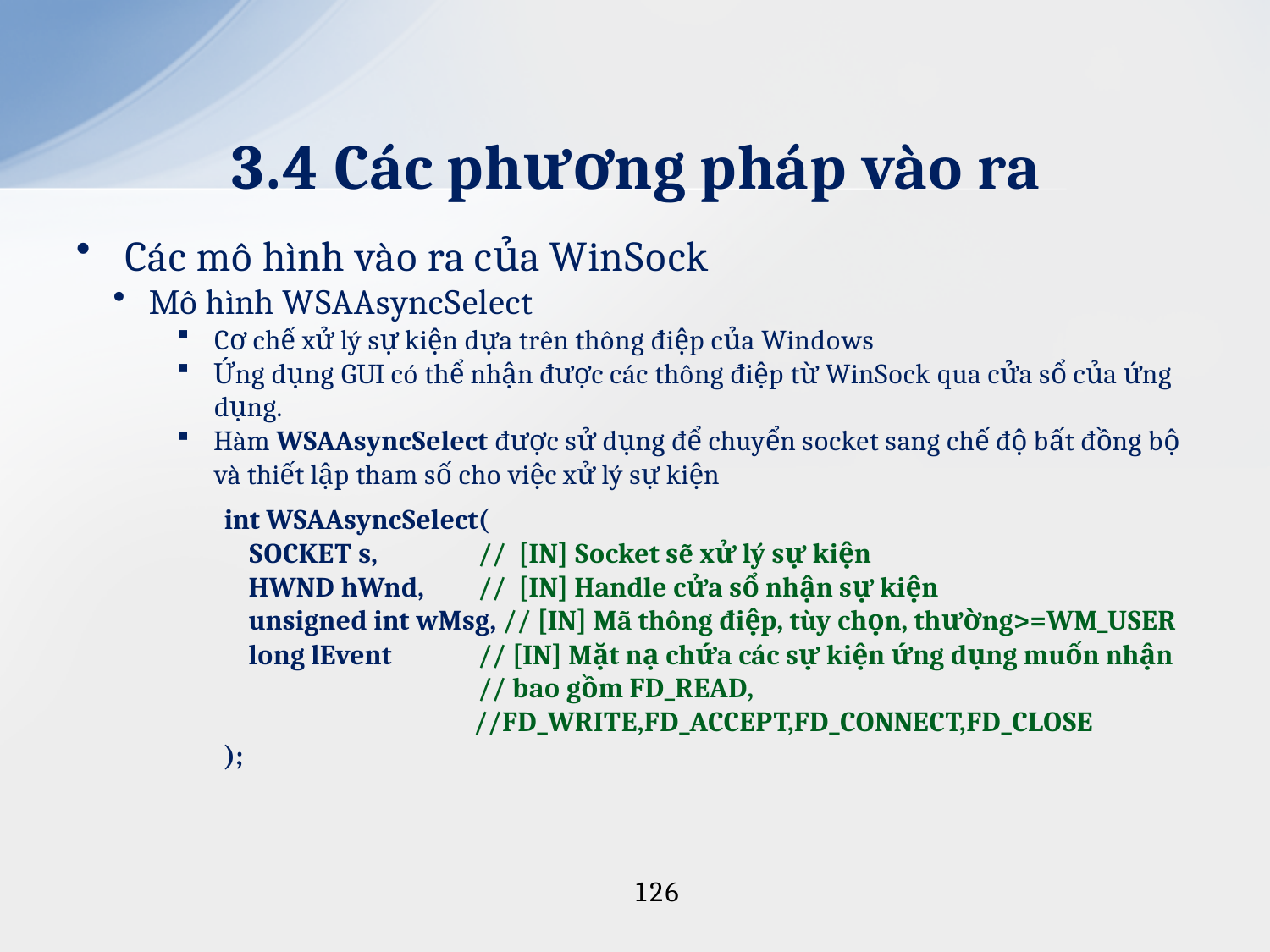

# 3.4 Các phương pháp vào ra
Các mô hình vào ra của WinSock
Mô hình WSAAsyncSelect
Cơ chế xử lý sự kiện dựa trên thông điệp của Windows
Ứng dụng GUI có thể nhận được các thông điệp từ WinSock qua cửa sổ của ứng dụng.
Hàm WSAAsyncSelect được sử dụng để chuyển socket sang chế độ bất đồng bộ và thiết lập tham số cho việc xử lý sự kiện

int WSAAsyncSelect(
    SOCKET s,	//  [IN] Socket sẽ xử lý sự kiện
    HWND hWnd,	//  [IN] Handle cửa sổ nhận sự kiện
    unsigned int wMsg, // [IN] Mã thông điệp, tùy chọn, thường>=WM_USER
    long lEvent	// [IN] Mặt nạ chứa các sự kiện ứng dụng muốn nhận
		// bao gồm FD_READ, 				                    //FD_WRITE,FD_ACCEPT,FD_CONNECT,FD_CLOSE
);

126